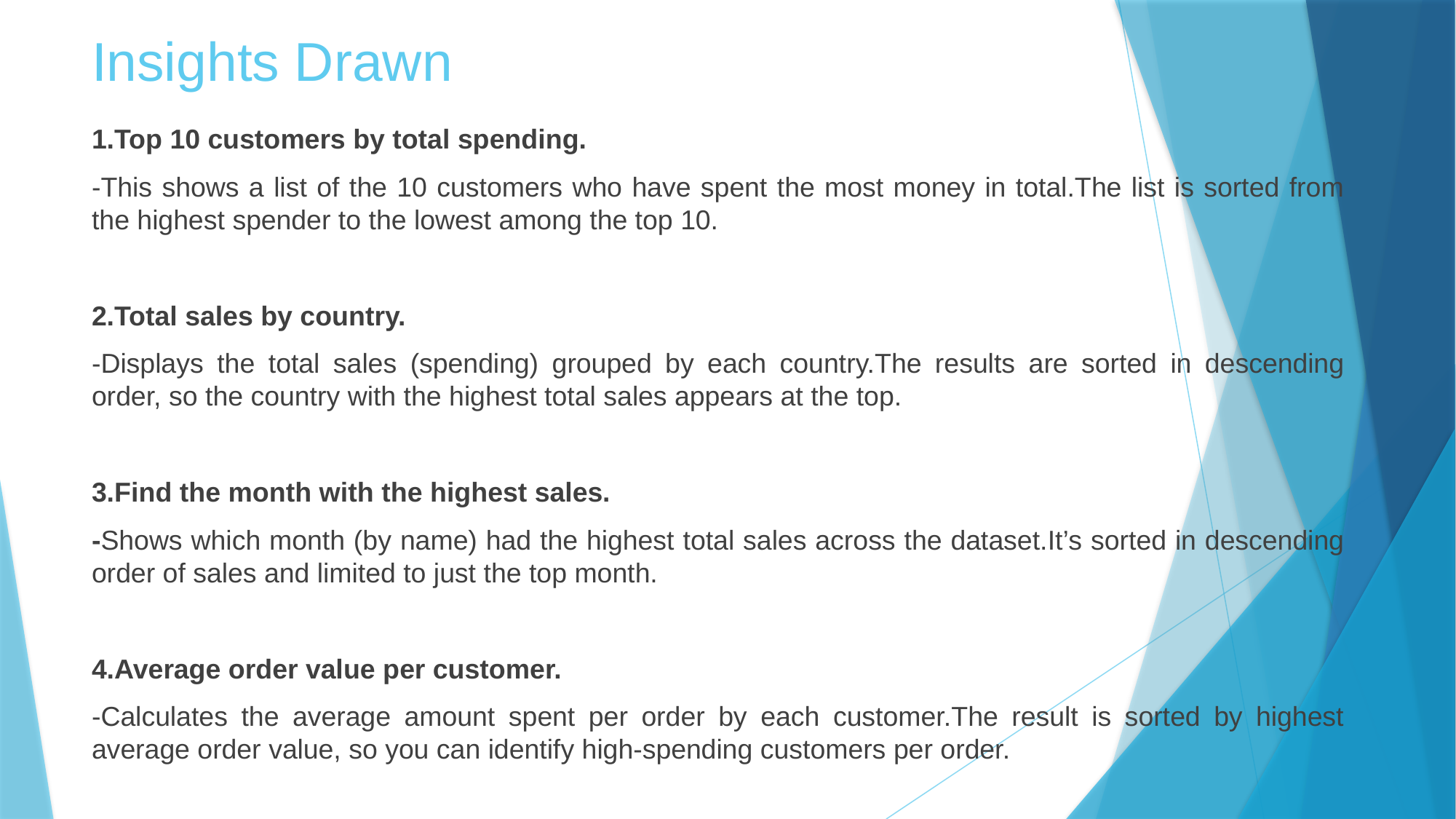

# Insights Drawn
1.Top 10 customers by total spending.
-This shows a list of the 10 customers who have spent the most money in total.The list is sorted from the highest spender to the lowest among the top 10.

2.Total sales by country.
-Displays the total sales (spending) grouped by each country.The results are sorted in descending order, so the country with the highest total sales appears at the top.

3.Find the month with the highest sales.
-Shows which month (by name) had the highest total sales across the dataset.It’s sorted in descending order of sales and limited to just the top month.

4.Average order value per customer.
-Calculates the average amount spent per order by each customer.The result is sorted by highest average order value, so you can identify high-spending customers per order.